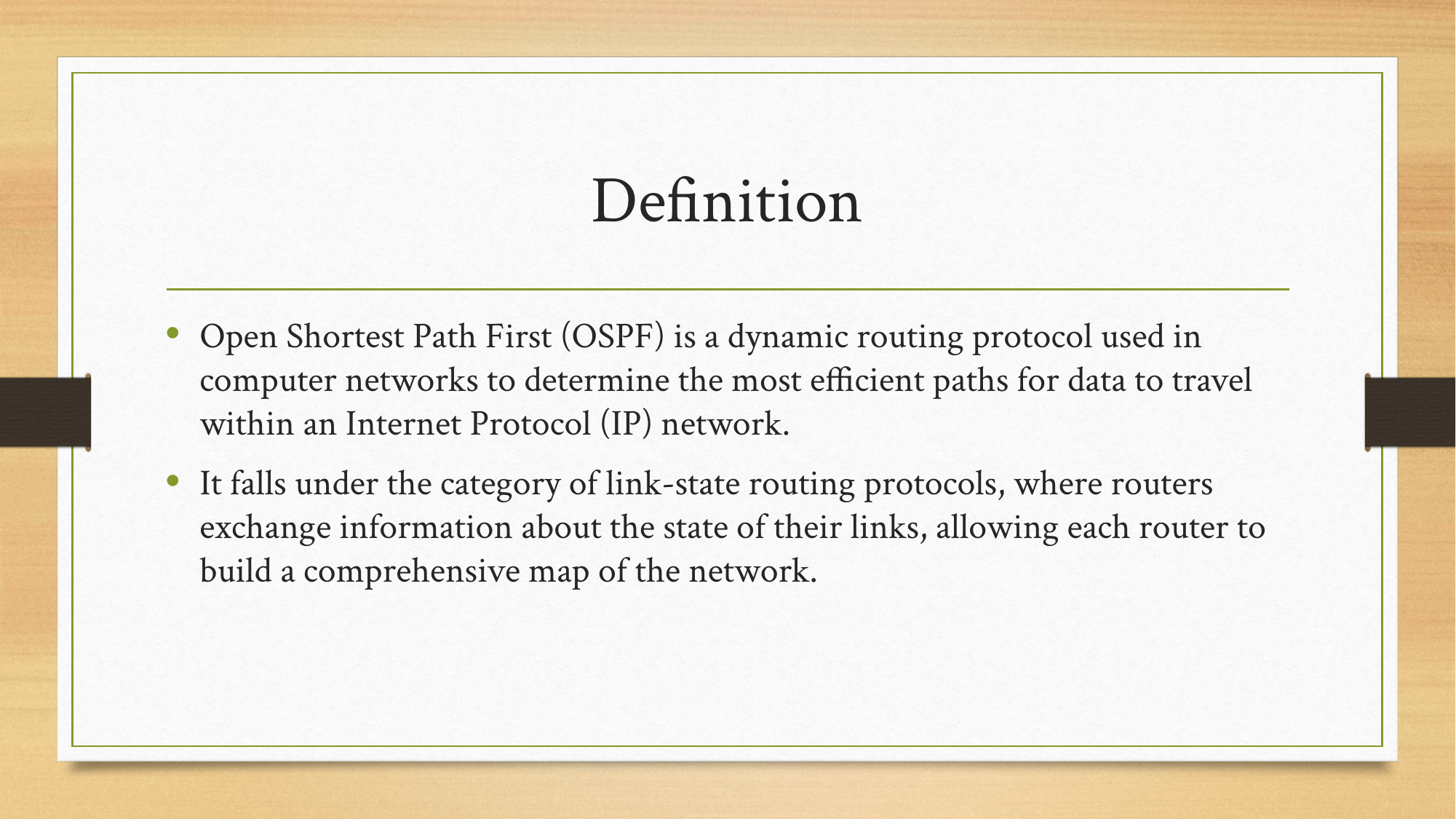

# Definition
Open Shortest Path First (OSPF) is a dynamic routing protocol used in computer networks to determine the most efficient paths for data to travel within an Internet Protocol (IP) network.
It falls under the category of link-state routing protocols, where routers exchange information about the state of their links, allowing each router to build a comprehensive map of the network.